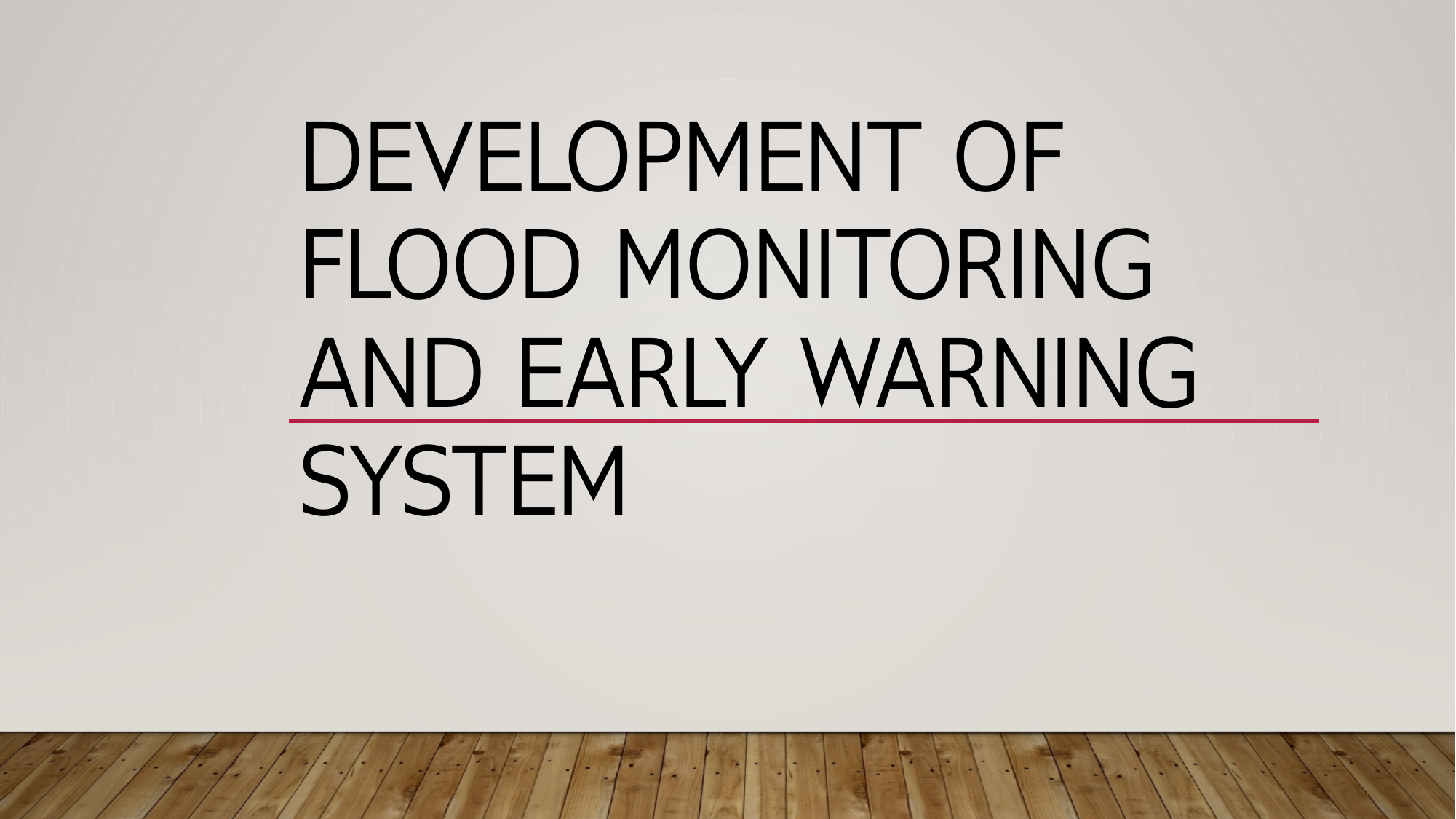

# Development of flood monitoring and early warning system